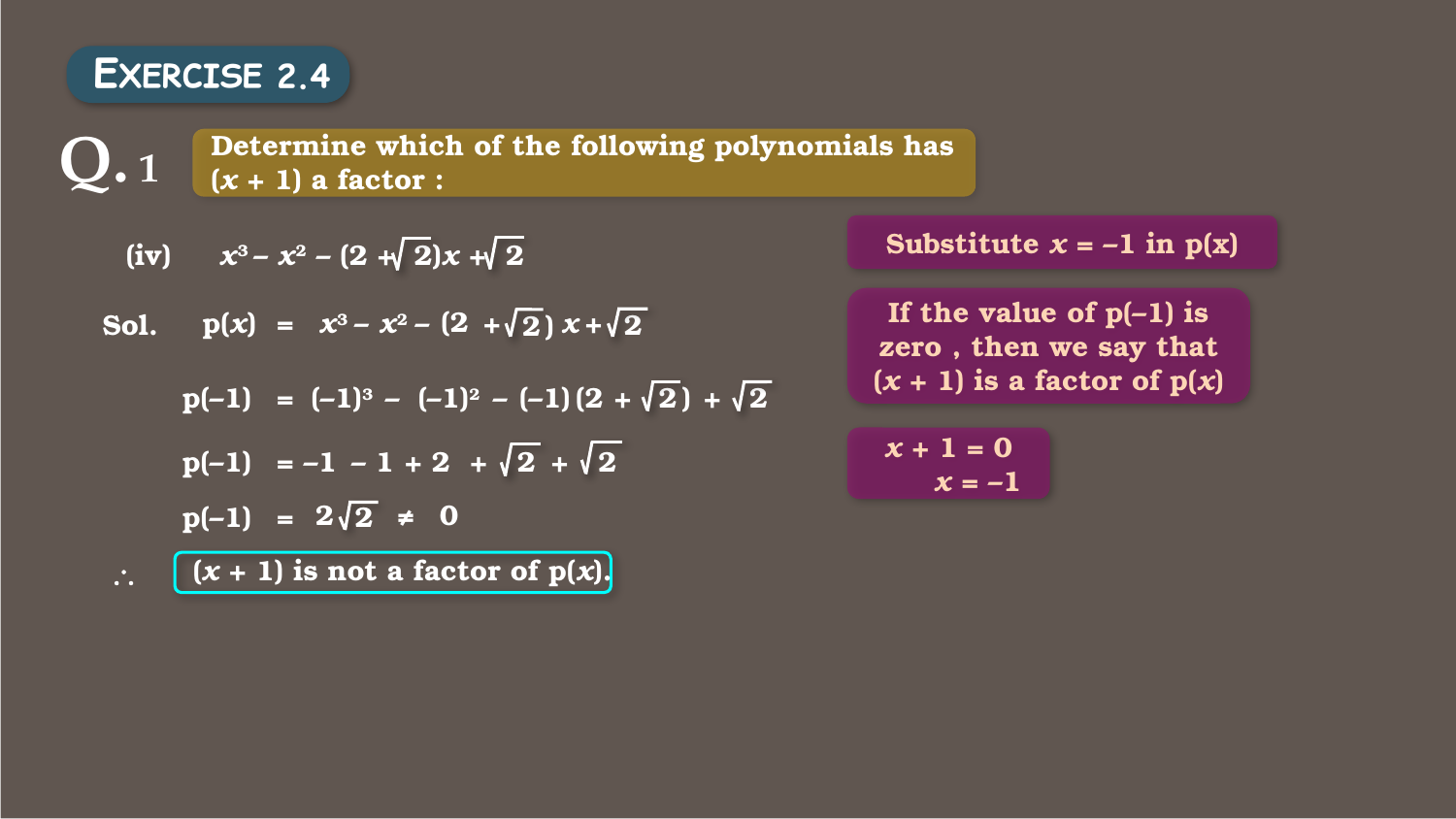

EXERCISE 2.4

Q. 1
Determine which of the following polynomials has

(x + 1) a factor :
Substitute x = –1 in p(x)
(iv)     x3 – x2 – (2 +  2)x +  2
If the value of p(–1) is zero , then we say that (x + 1) is a factor of p(x)
(2
p(x)
=
x3
–
x2
–
x
+
+
Sol.
2
 2 )
p(–1)
=
  (–1)3
–
(–1)2
–
(–1)
(2
+
 2 )
+
2
x + 1 = 0
      x = –1
p(–1)
=
 –1
– 1
+ 2
+
2
+
2
2
≠
0
  2
p(–1)
=
(x + 1) is not a factor of p(x).
∴